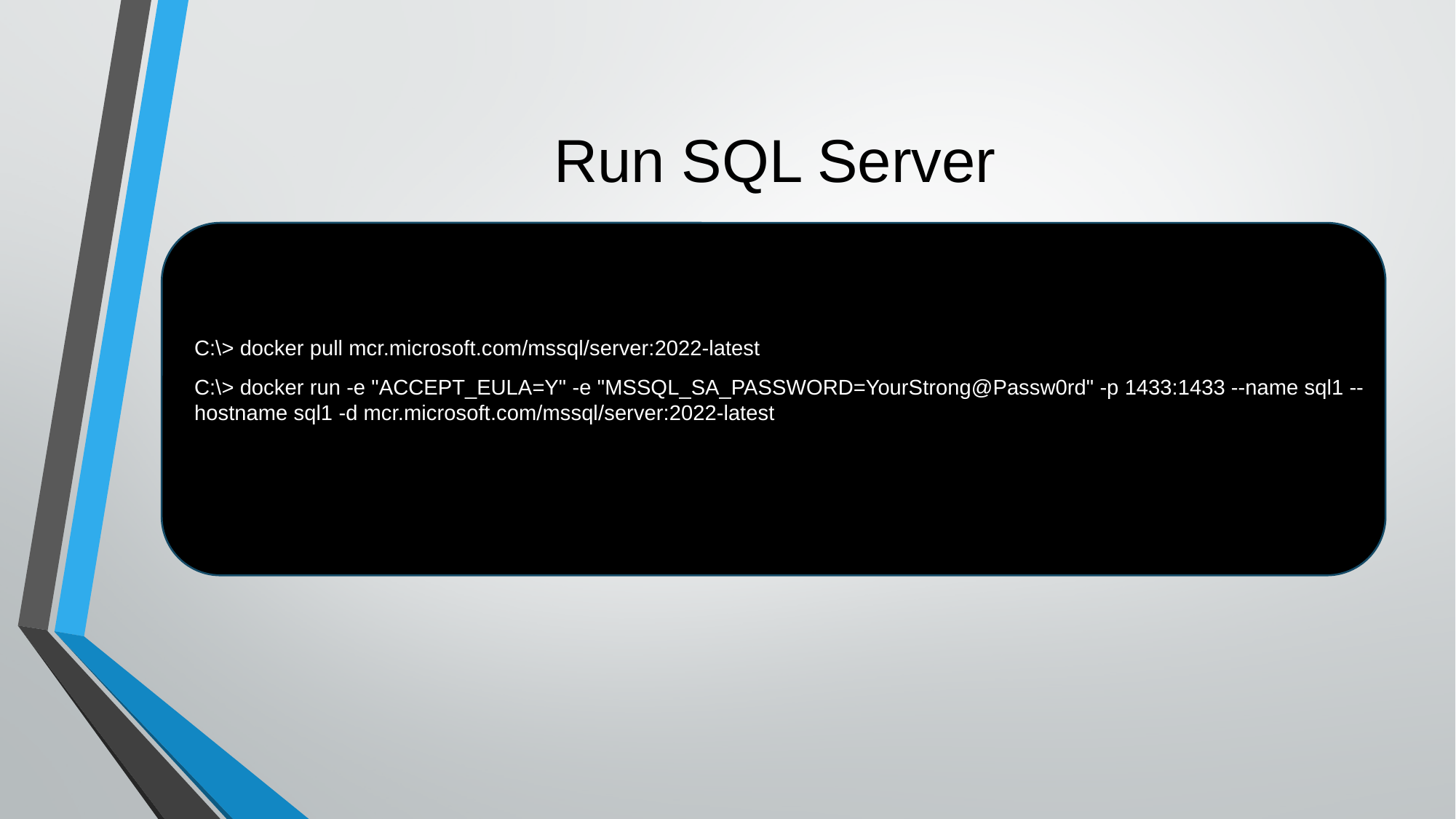

# Run SQL Server

C:\> docker pull mcr.microsoft.com/mssql/server:2022-latest
C:\> docker run -e "ACCEPT_EULA=Y" -e "MSSQL_SA_PASSWORD=YourStrong@Passw0rd" -p 1433:1433 --name sql1 --hostname sql1 -d mcr.microsoft.com/mssql/server:2022-latest